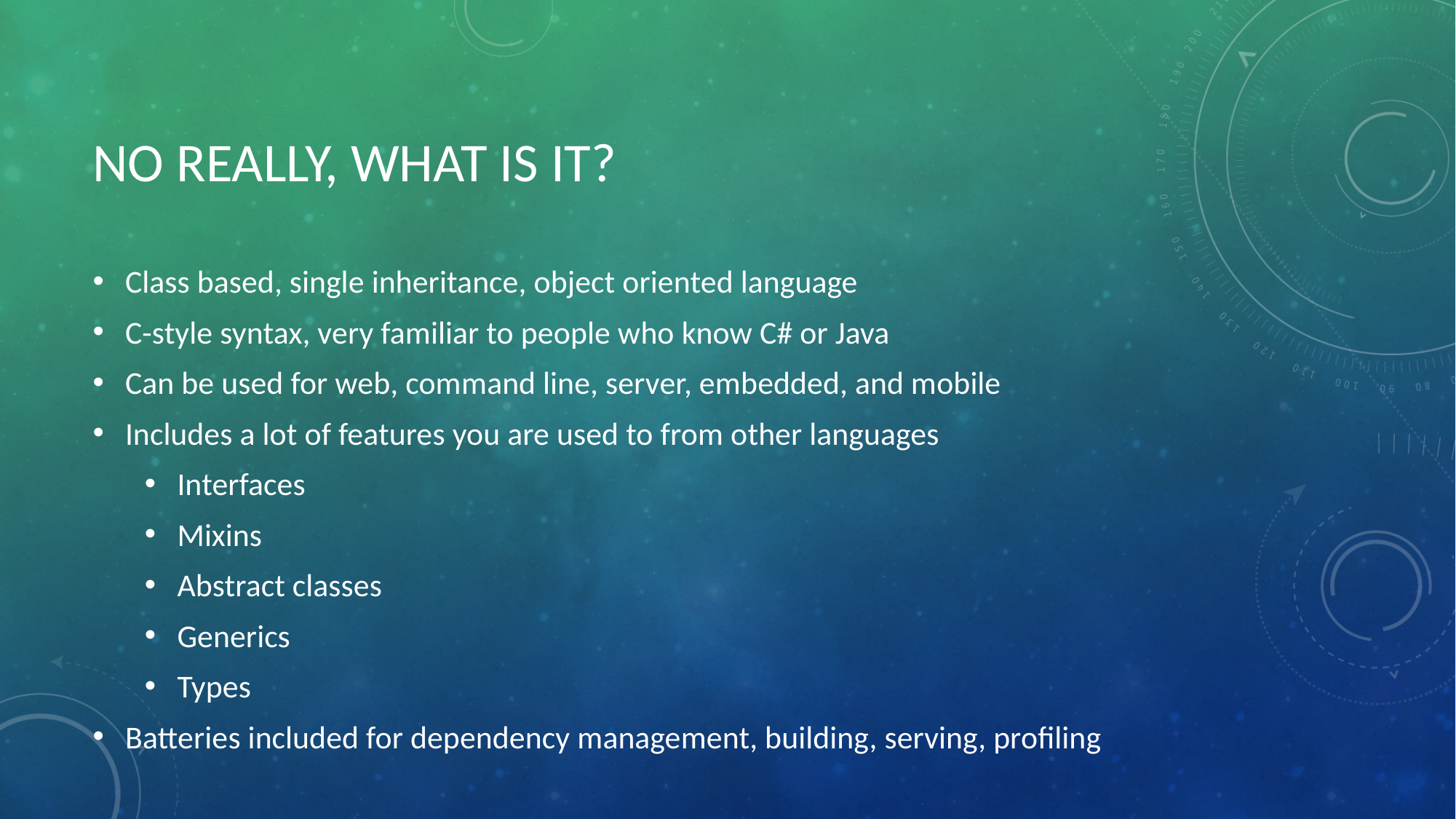

# No really, what is it?
Class based, single inheritance, object oriented language
C-style syntax, very familiar to people who know C# or Java
Can be used for web, command line, server, embedded, and mobile
Includes a lot of features you are used to from other languages
Interfaces
Mixins
Abstract classes
Generics
Types
Batteries included for dependency management, building, serving, profiling